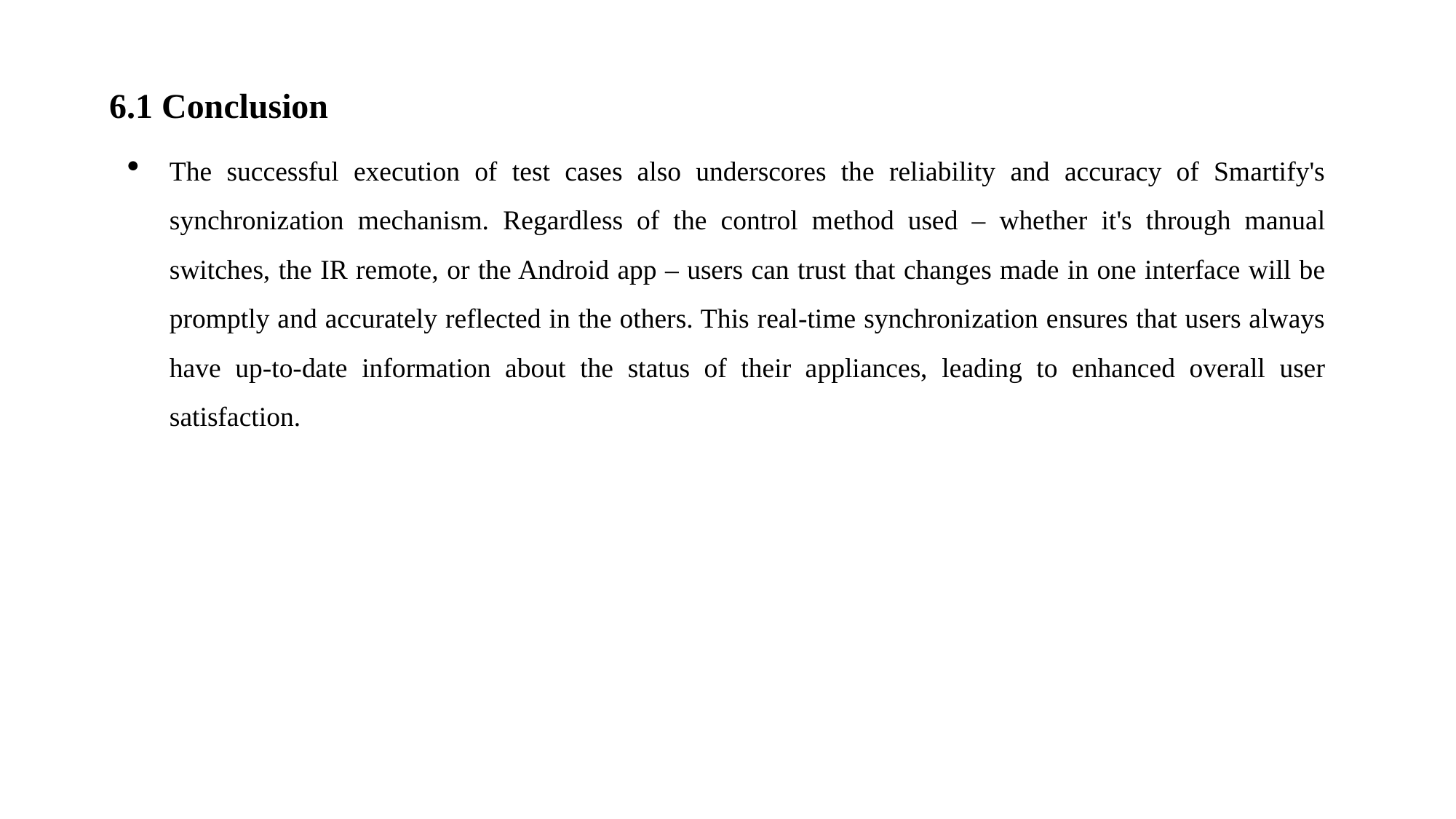

6.1 Conclusion
The successful execution of test cases also underscores the reliability and accuracy of Smartify's synchronization mechanism. Regardless of the control method used – whether it's through manual switches, the IR remote, or the Android app – users can trust that changes made in one interface will be promptly and accurately reflected in the others. This real-time synchronization ensures that users always have up-to-date information about the status of their appliances, leading to enhanced overall user satisfaction.